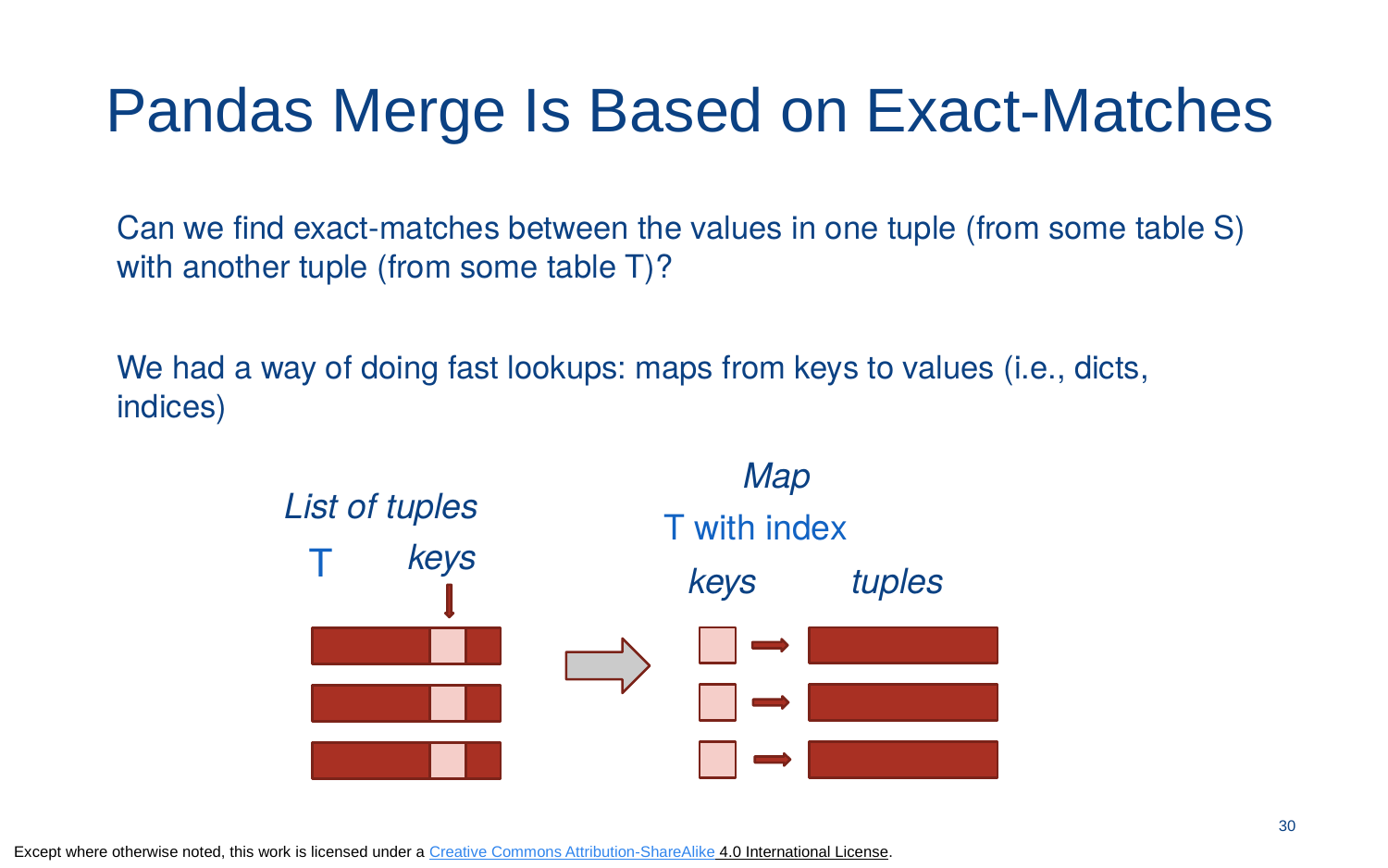

# Pandas Merge Is Based on Exact-Matches
Can we find exact-matches between the values in one tuple (from some table S) with another tuple (from some table T)?

We had a way of doing fast lookups: maps from keys to values (i.e., dicts, indices)
Map
List of tuples
T with index
keys
T
keys
tuples

30